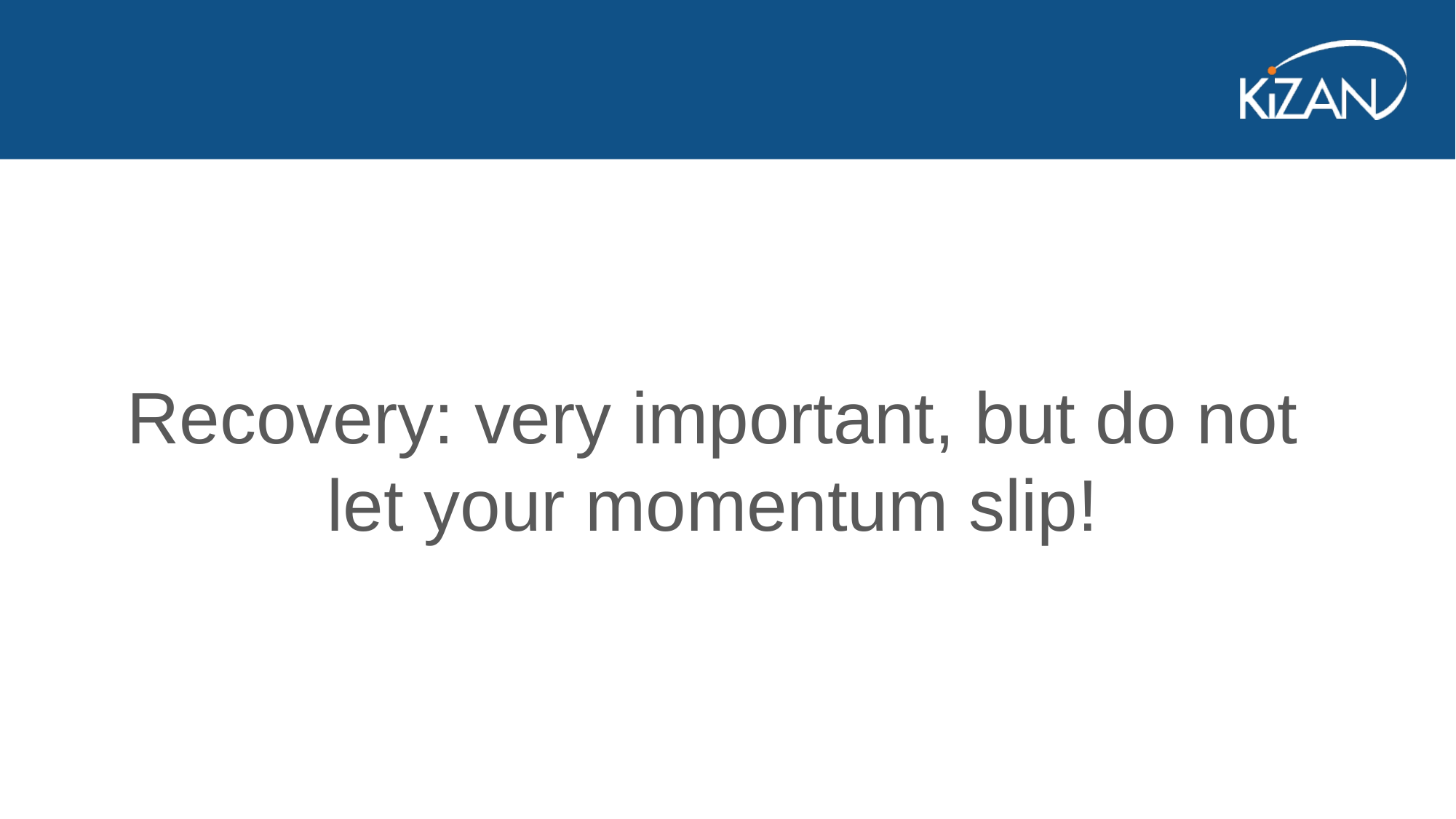

Recovery: very important, but do not let your momentum slip!